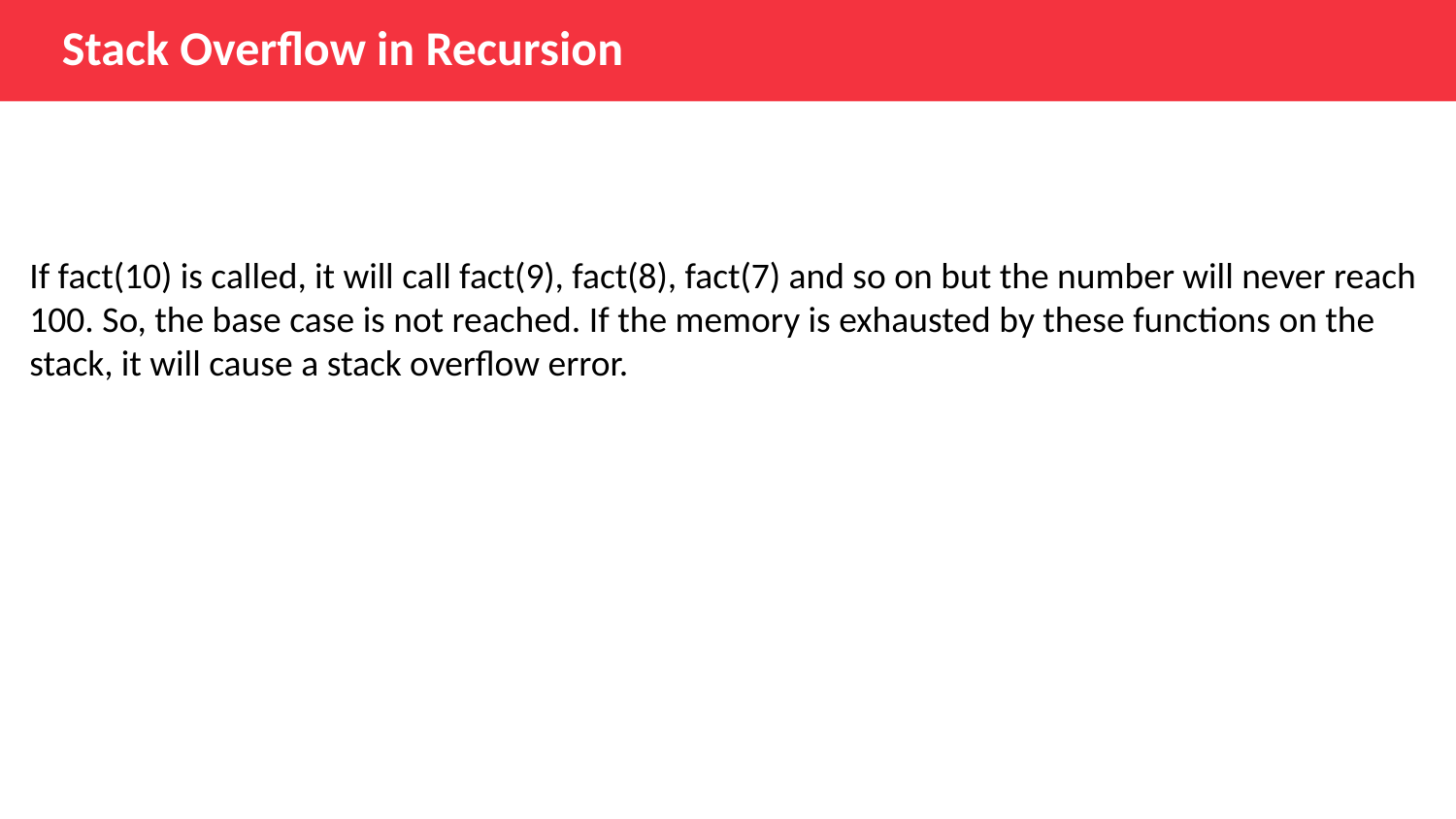

Stack Overflow in Recursion

If fact(10) is called, it will call fact(9), fact(8), fact(7) and so on but the number will never reach 100. So, the base case is not reached. If the memory is exhausted by these functions on the stack, it will cause a stack overflow error.